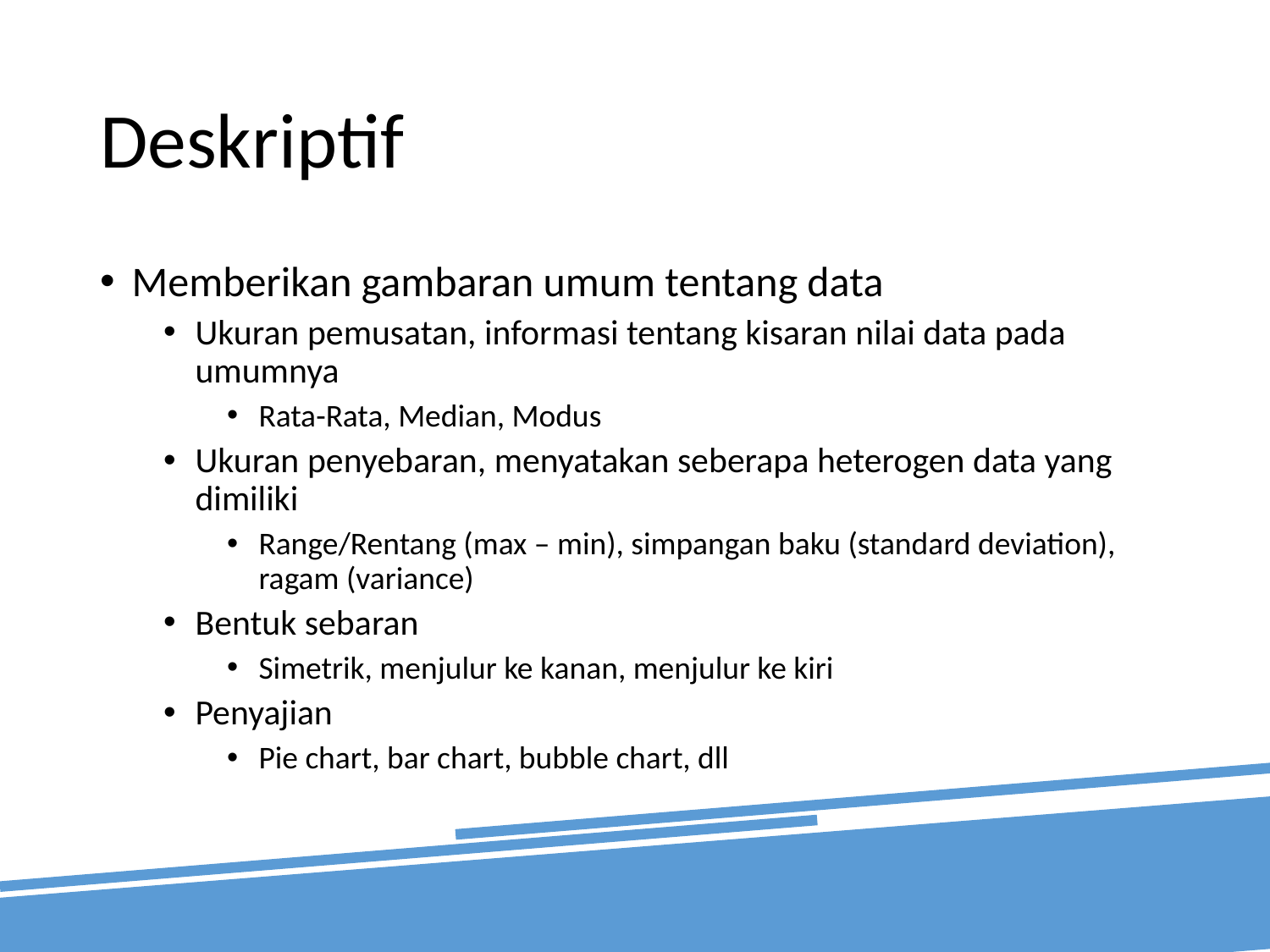

# Deskriptif
Memberikan gambaran umum tentang data
Ukuran pemusatan, informasi tentang kisaran nilai data pada umumnya
Rata-Rata, Median, Modus
Ukuran penyebaran, menyatakan seberapa heterogen data yang dimiliki
Range/Rentang (max – min), simpangan baku (standard deviation), ragam (variance)
Bentuk sebaran
Simetrik, menjulur ke kanan, menjulur ke kiri
Penyajian
Pie chart, bar chart, bubble chart, dll